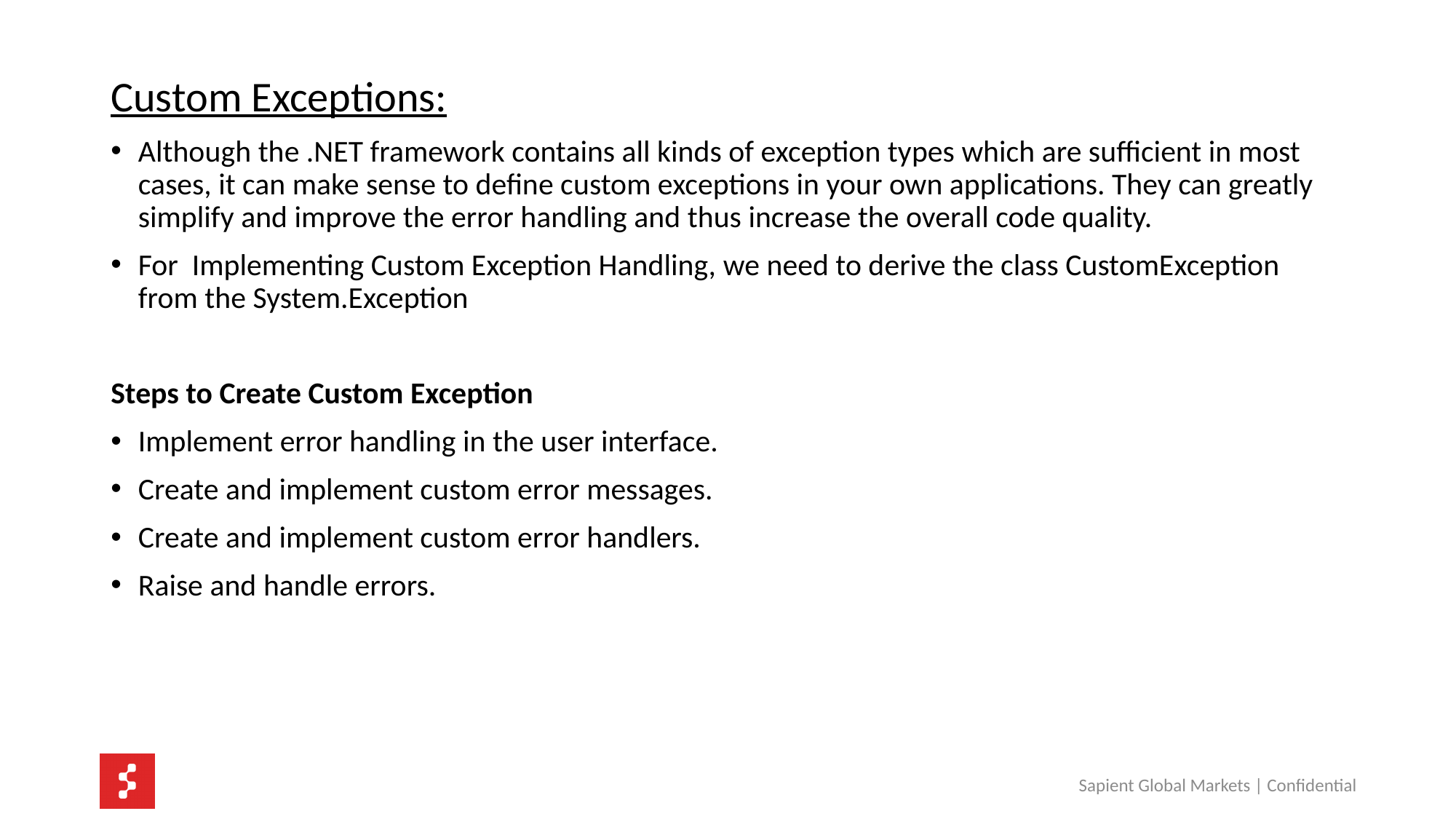

Custom Exceptions:
Although the .NET framework contains all kinds of exception types which are sufficient in most cases, it can make sense to define custom exceptions in your own applications. They can greatly simplify and improve the error handling and thus increase the overall code quality.
For  Implementing Custom Exception Handling, we need to derive the class CustomException from the System.Exception

Steps to Create Custom Exception
Implement error handling in the user interface.
Create and implement custom error messages.
Create and implement custom error handlers.
Raise and handle errors.

Sapient Global Markets | Confidential